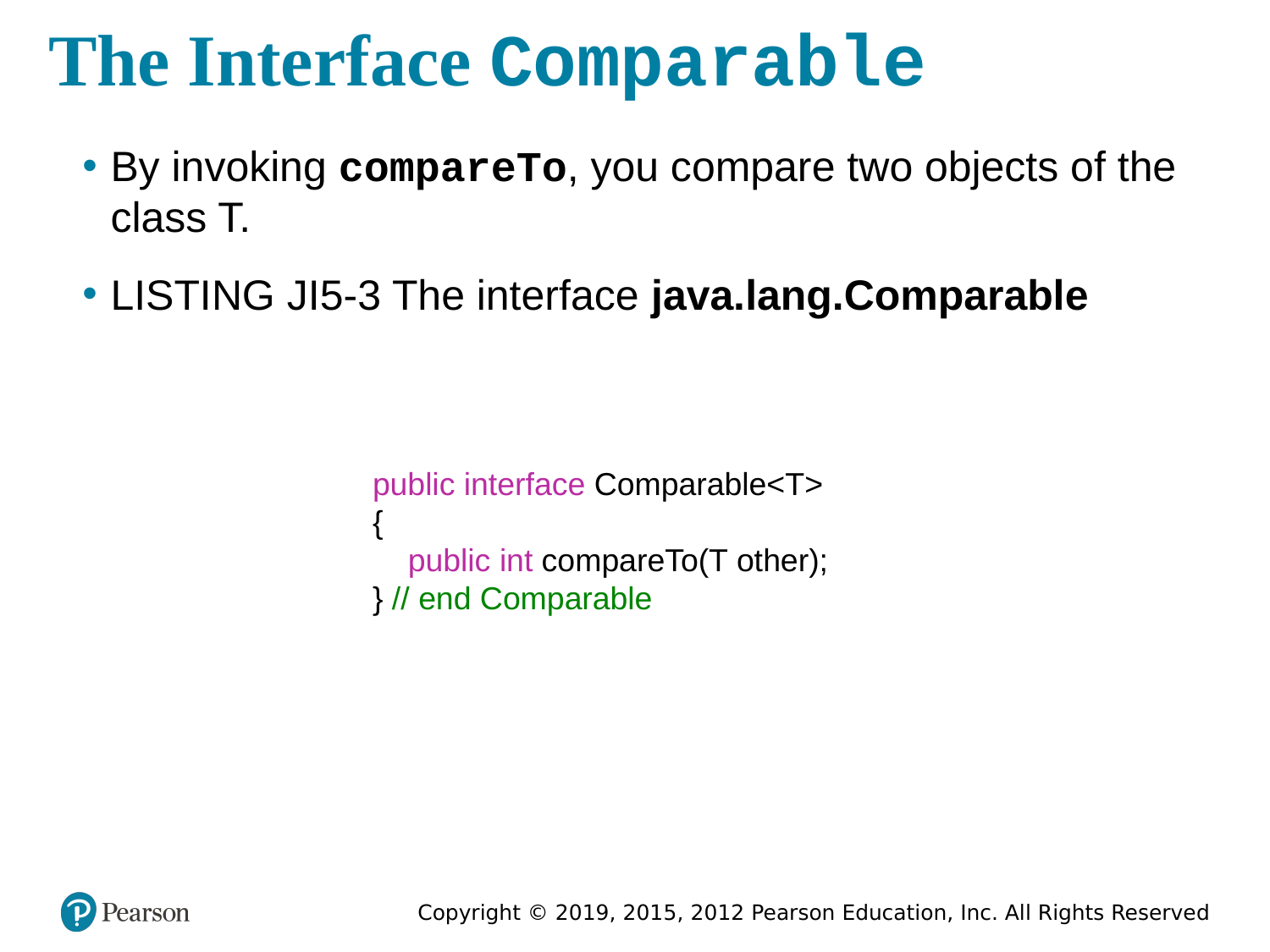

# The Interface Comparable
By invoking compareTo, you compare two objects of the class T.
LISTING JI5-3 The interface java.lang.Comparable
public interface Comparable<T>
{
    public int compareTo(T other);
} // end Comparable